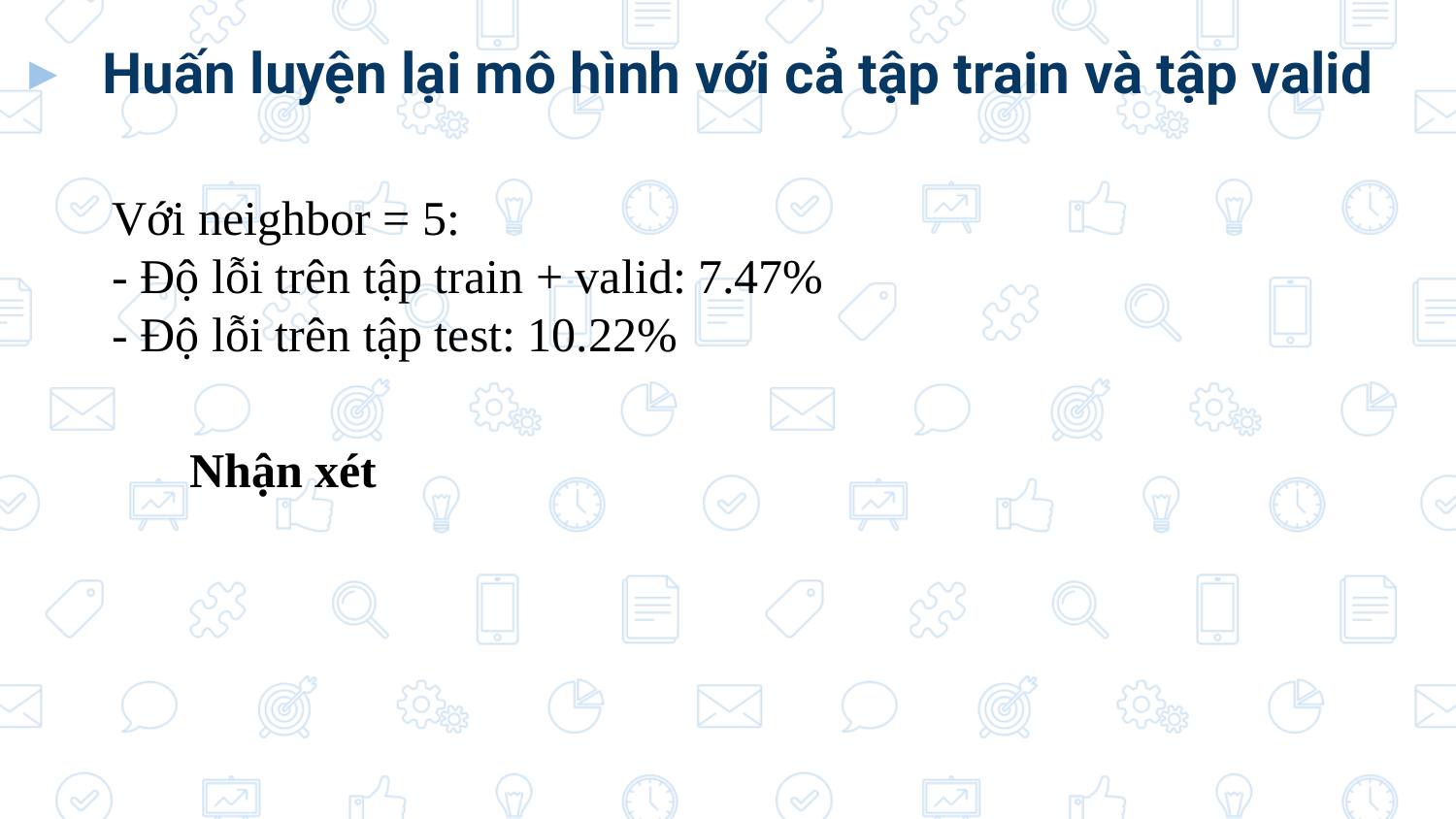

Huấn luyện lại mô hình với cả tập train và tập valid

Với neighbor = 5:
- Độ lỗi trên tập train + valid: 7.47%
- Độ lỗi trên tập test: 10.22%
Nhận xét